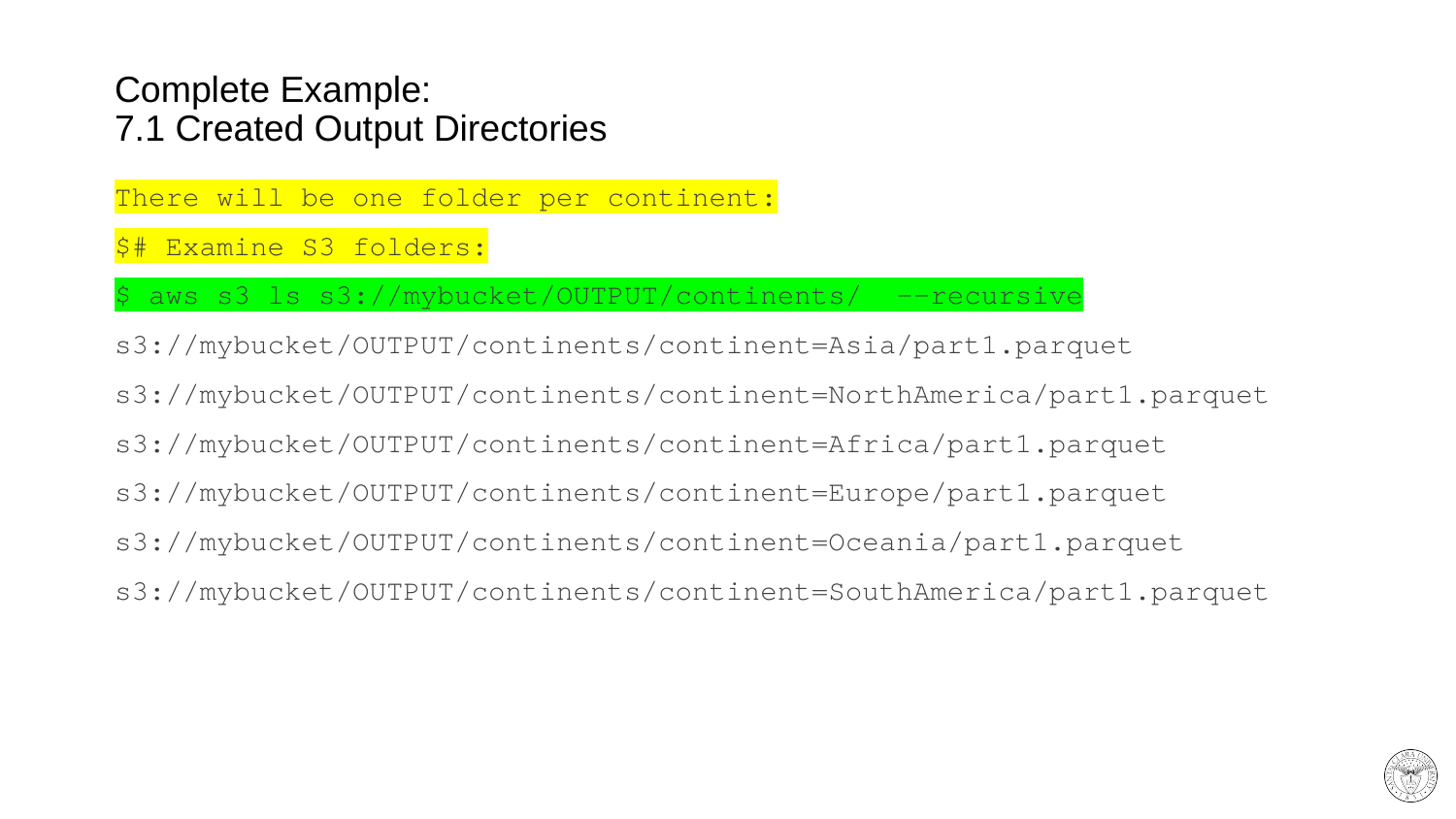

# Complete Example: 7.1 Created Output Directories
There will be one folder per continent:
$# Examine S3 folders:
$ aws s3 ls s3://mybucket/OUTPUT/continents/  --recursive
s3://mybucket/OUTPUT/continents/continent=Asia/part1.parquet
s3://mybucket/OUTPUT/continents/continent=NorthAmerica/part1.parquet
s3://mybucket/OUTPUT/continents/continent=Africa/part1.parquet
s3://mybucket/OUTPUT/continents/continent=Europe/part1.parquet
s3://mybucket/OUTPUT/continents/continent=Oceania/part1.parquet
s3://mybucket/OUTPUT/continents/continent=SouthAmerica/part1.parquet